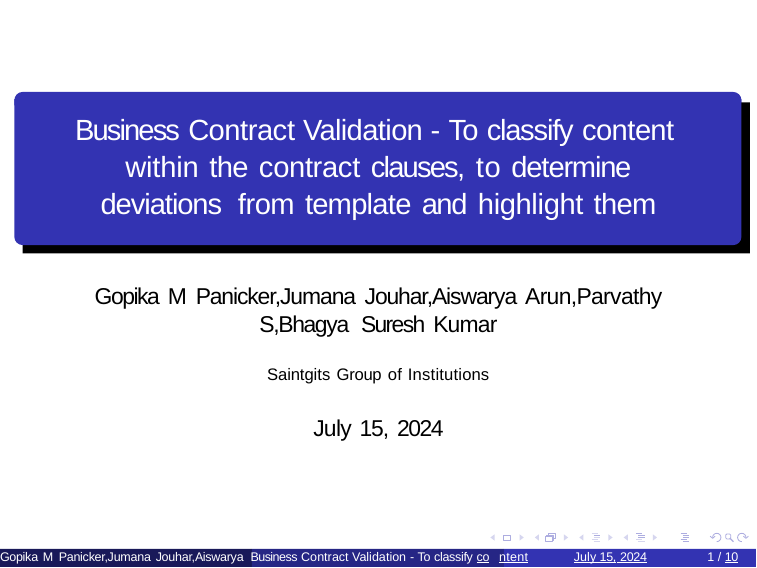

# Business Contract Validation - To classify content  within the contract clauses, to determine deviations  from template and highlight them
Gopika M Panicker,Jumana Jouhar,Aiswarya Arun,Parvathy S,Bhagya  Suresh Kumar

Saintgits Group of Institutions

July 15, 2024

Gopika M Panicker,Jumana Jouhar,Aiswarya Business Contract Validation - To classify co
July 15, 2024
1 / 10
ntent